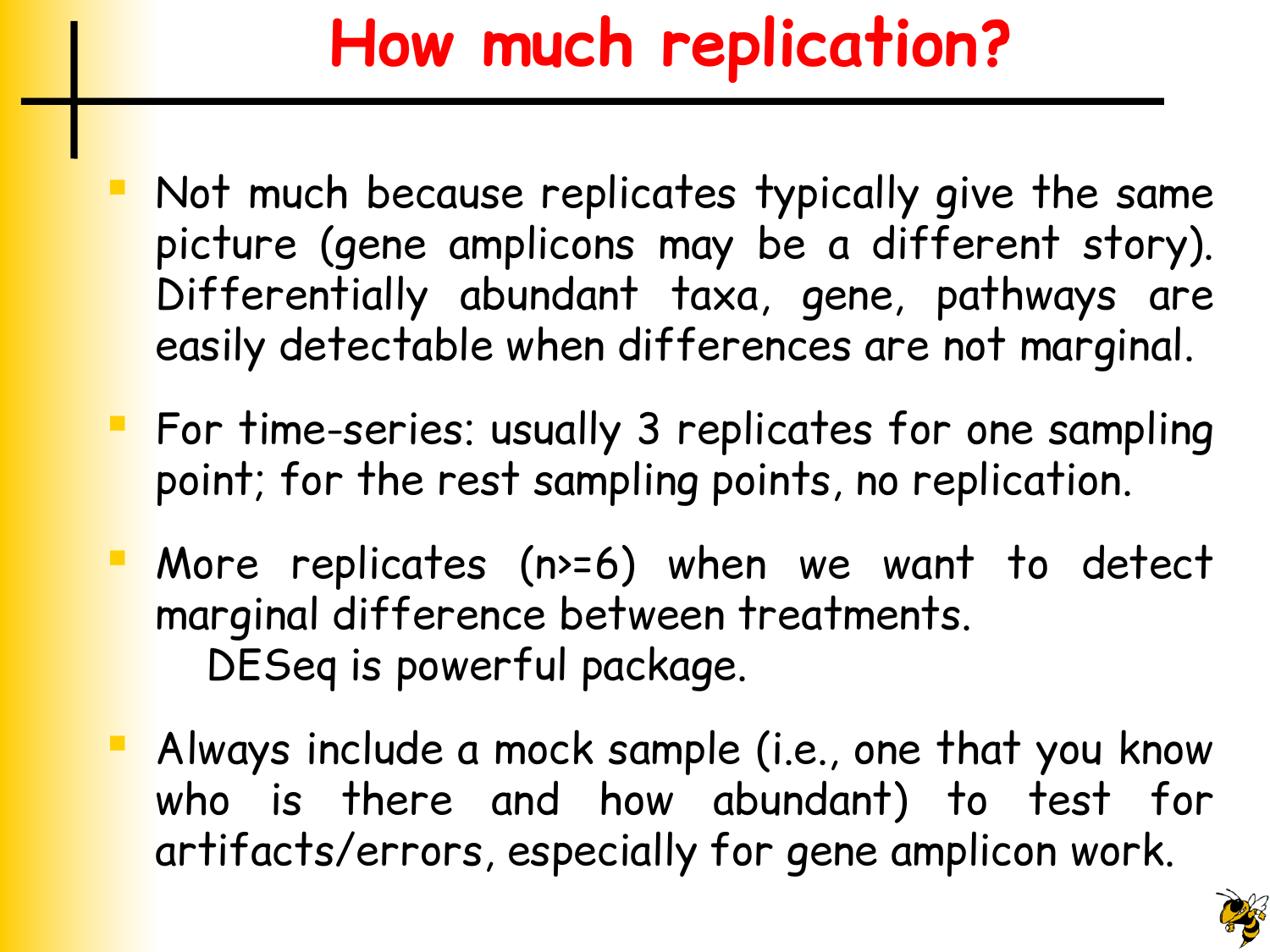

# How much replication?
Not much because replicates typically give the same picture (gene amplicons may be a different story). Differentially abundant taxa, gene, pathways are easily detectable when differences are not marginal.

For time-series: usually 3 replicates for one sampling point; for the rest sampling points, no replication.

More replicates (n>=6) when we want to detect marginal difference between treatments.                        DESeq is powerful package.

Always include a mock sample (i.e., one that you know who is there and how abundant) to test for artifacts/errors, especially for gene amplicon work.